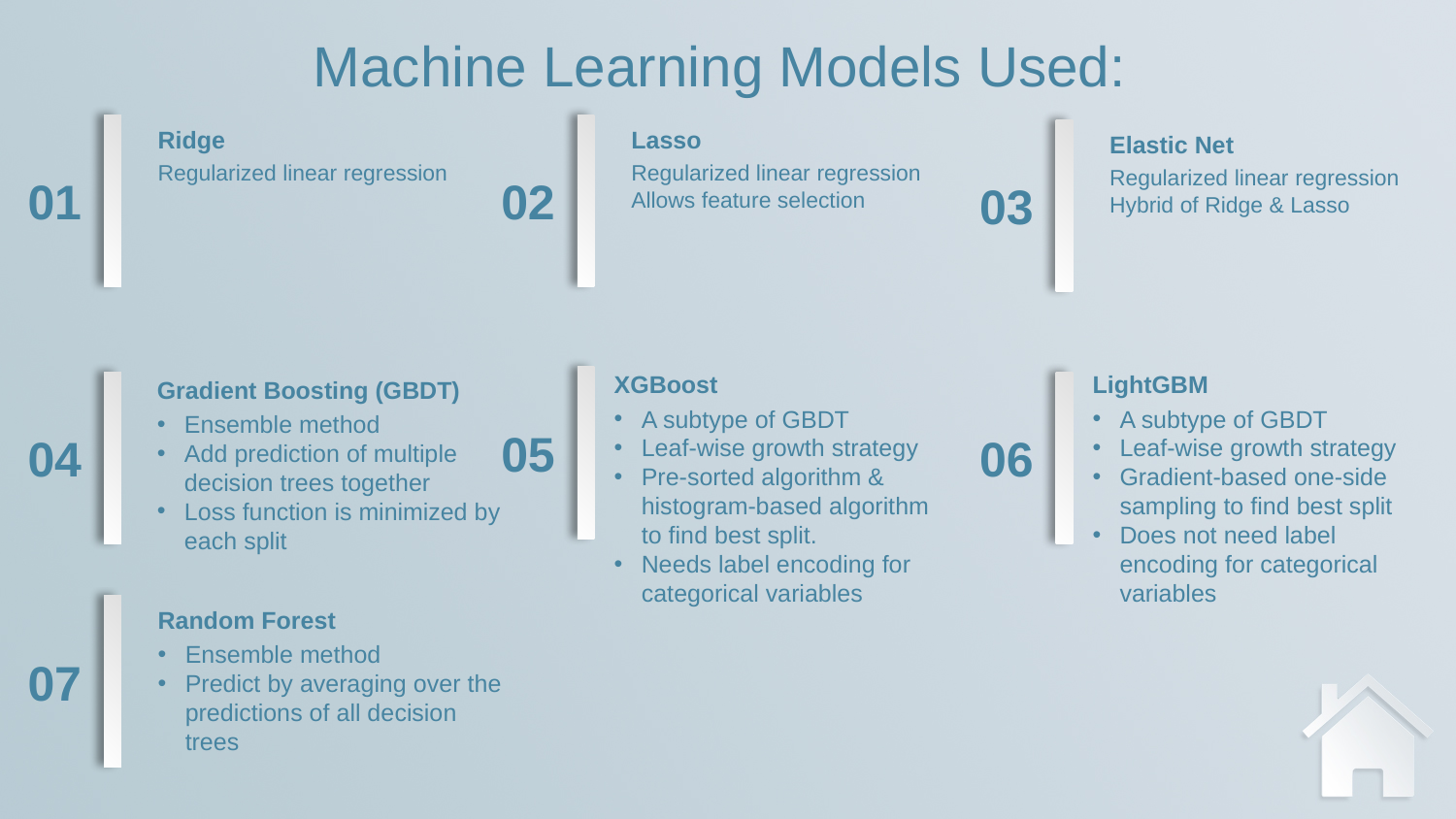

Machine Learning Models Used:

Lasso
Regularized linear regression
Allows feature selection

Ridge
Regularized linear regression

Elastic Net
Regularized linear regression
Hybrid of Ridge & Lasso

02
01
03
XGBoost
A subtype of GBDT
Leaf-wise growth strategy
Pre-sorted algorithm & histogram-based algorithm to find best split.
Needs label encoding for categorical variables

LightGBM
A subtype of GBDT
Leaf-wise growth strategy
Gradient-based one-side sampling to find best split
Does not need label encoding for categorical variables

Gradient Boosting (GBDT)
Ensemble method
Add prediction of multiple decision trees together
Loss function is minimized by each split

05
04
06

Random Forest
Ensemble method
Predict by averaging over the predictions of all decision trees
07